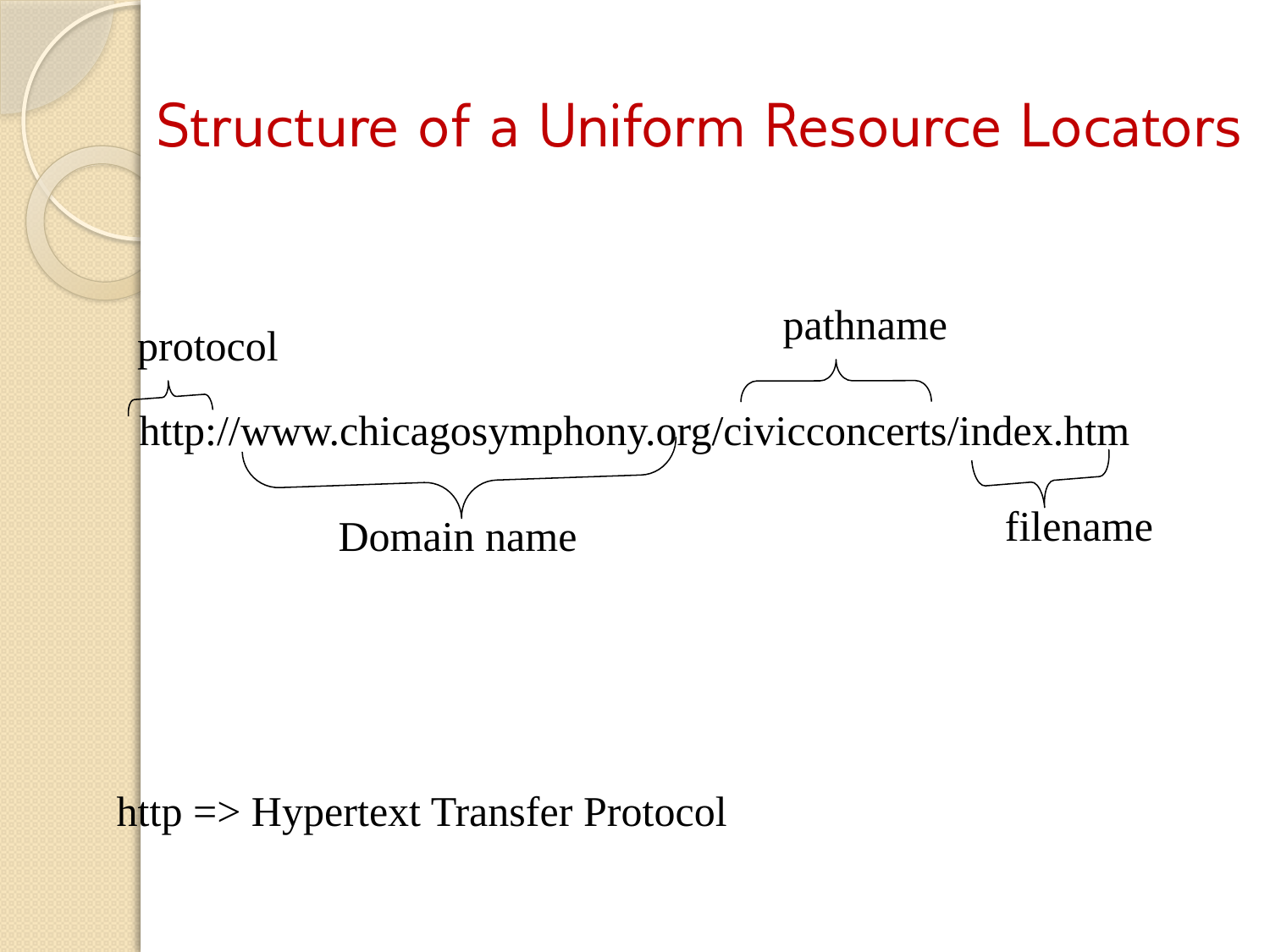

# Structure of a Uniform Resource Locators

pathname
protocol

http://www.chicagosymphony.org/civicconcerts/index.htm

filename
Domain name
http => Hypertext Transfer Protocol